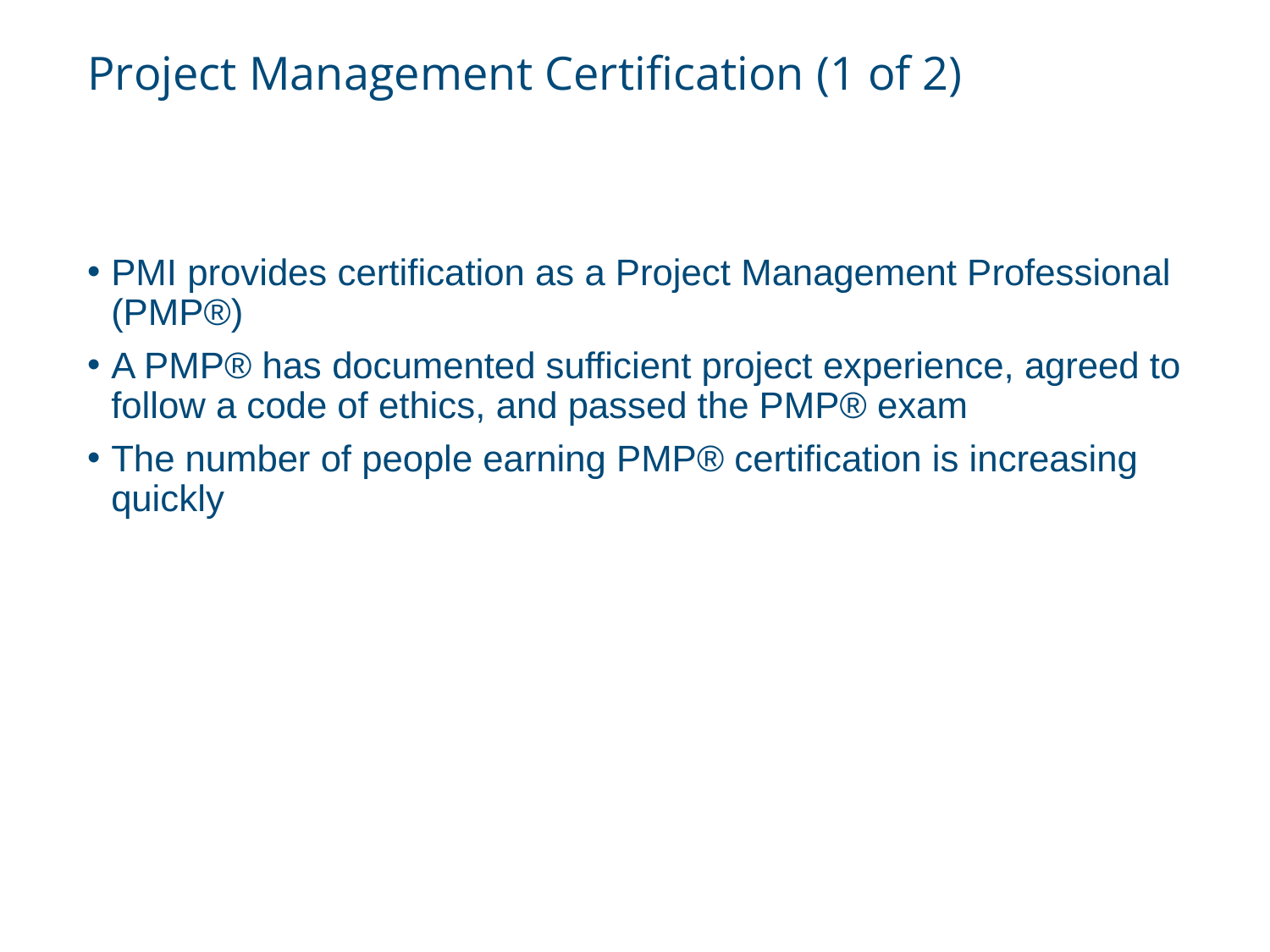

# Project Management Certification (1 of 2)
PMI provides certification as a Project Management Professional (PMP®)
A PMP® has documented sufficient project experience, agreed to follow a code of ethics, and passed the PMP® exam
The number of people earning PMP® certification is increasing quickly

Information Technology Project Management, Ninth Edition. © 2019 Cengage. May not be copied, scanned, or duplicated, in whole or in part, except for use as permitted in a license distributed with a certain product or service or otherwise on a password-protected website for classroom use.